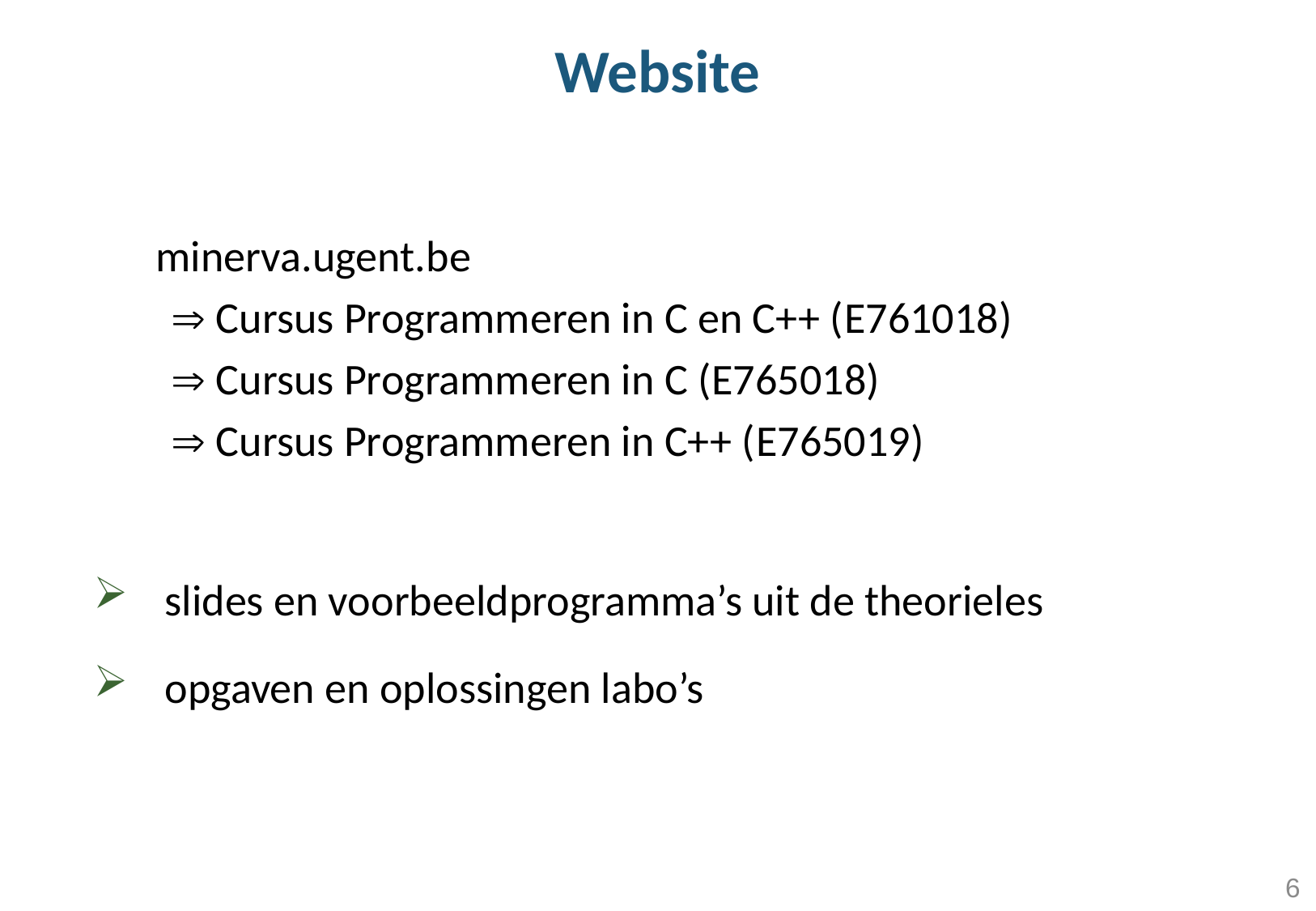

# Website
	minerva.ugent.be
	⇒ Cursus Programmeren in C en C++ (E761018)
	⇒ Cursus Programmeren in C (E765018)
	⇒ Cursus Programmeren in C++ (E765019)

slides en voorbeeldprogramma’s uit de theorieles
opgaven en oplossingen labo’s
6